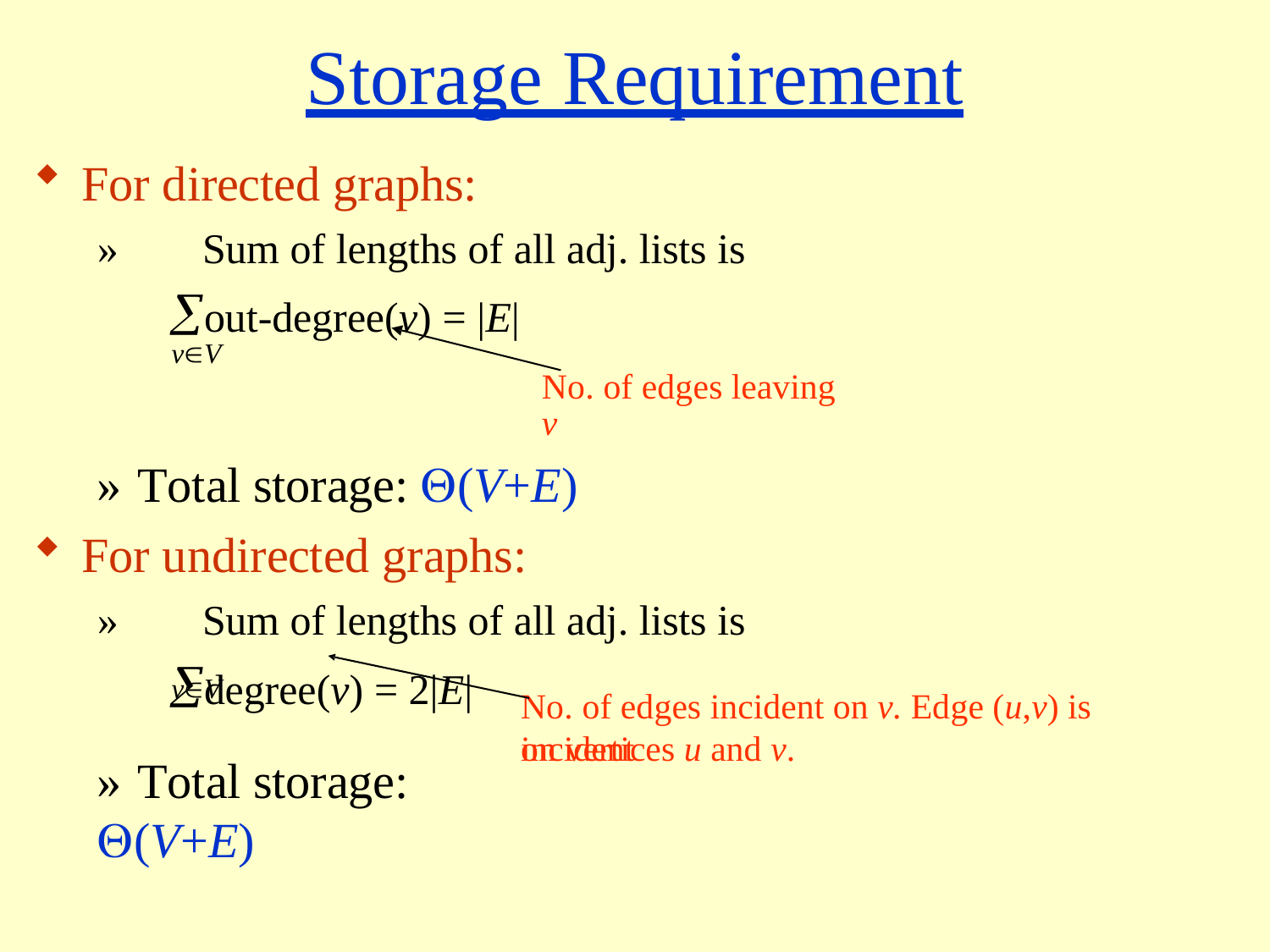

# Storage Requirement
For directed graphs:
»	Sum of lengths of all adj. lists is
∑out-degree(v) = |E|
v∈V
No. of edges leaving v
» Total storage: Θ(V+E)
For undirected graphs:
»	Sum of lengths of all adj. lists is
∑degree(v) = 2|E|

v∈V
No. of edges incident on v. Edge (u,v) is incident
on vertices u and v.
» Total storage: Θ(V+E)